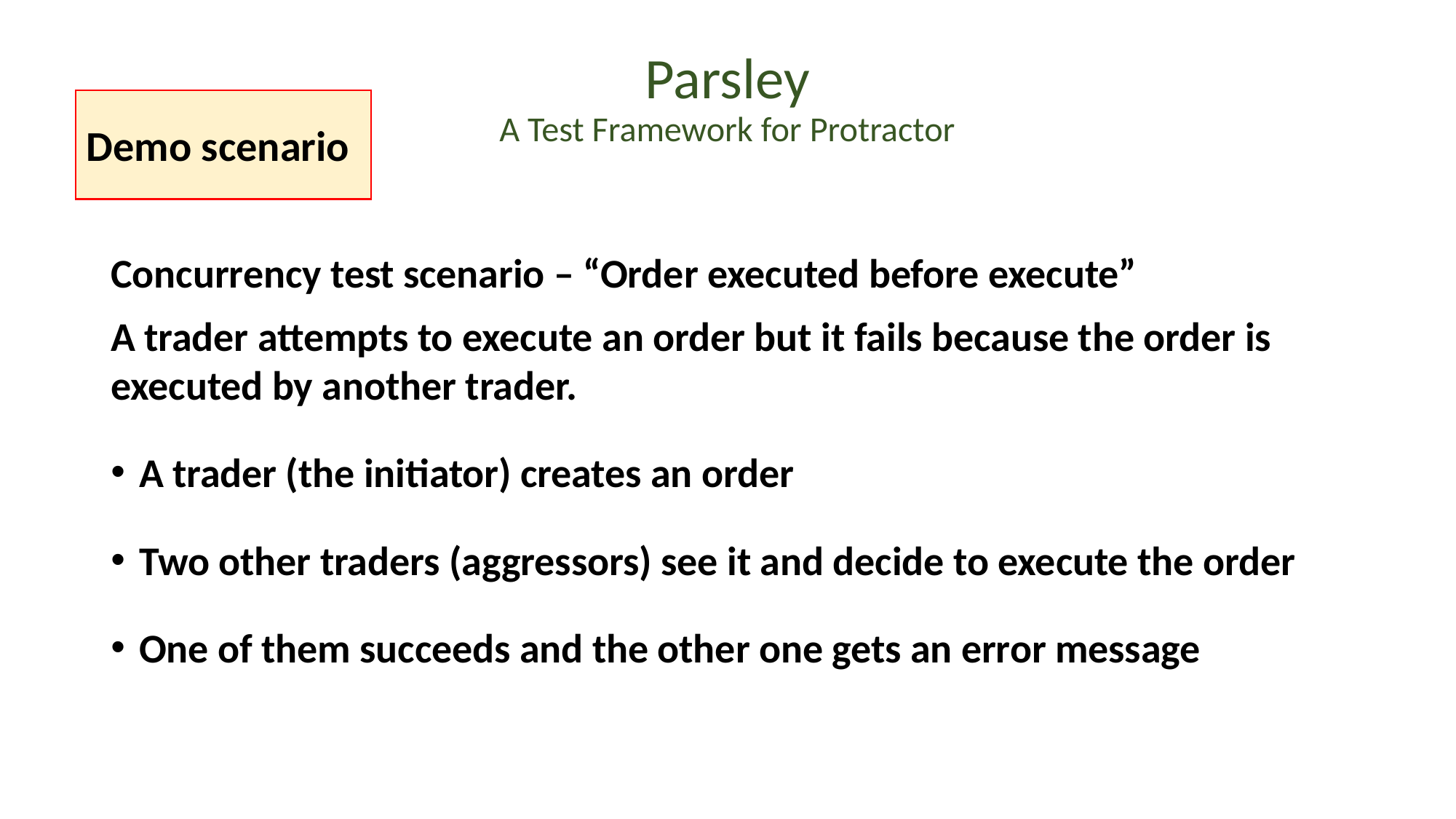

# Parsley A Test Framework for Protractor
Demo scenario

Concurrency test scenario – “Order executed before execute”
A trader attempts to execute an order but it fails because the order is executed by another trader.
A trader (the initiator) creates an order
Two other traders (aggressors) see it and decide to execute the order
One of them succeeds and the other one gets an error message